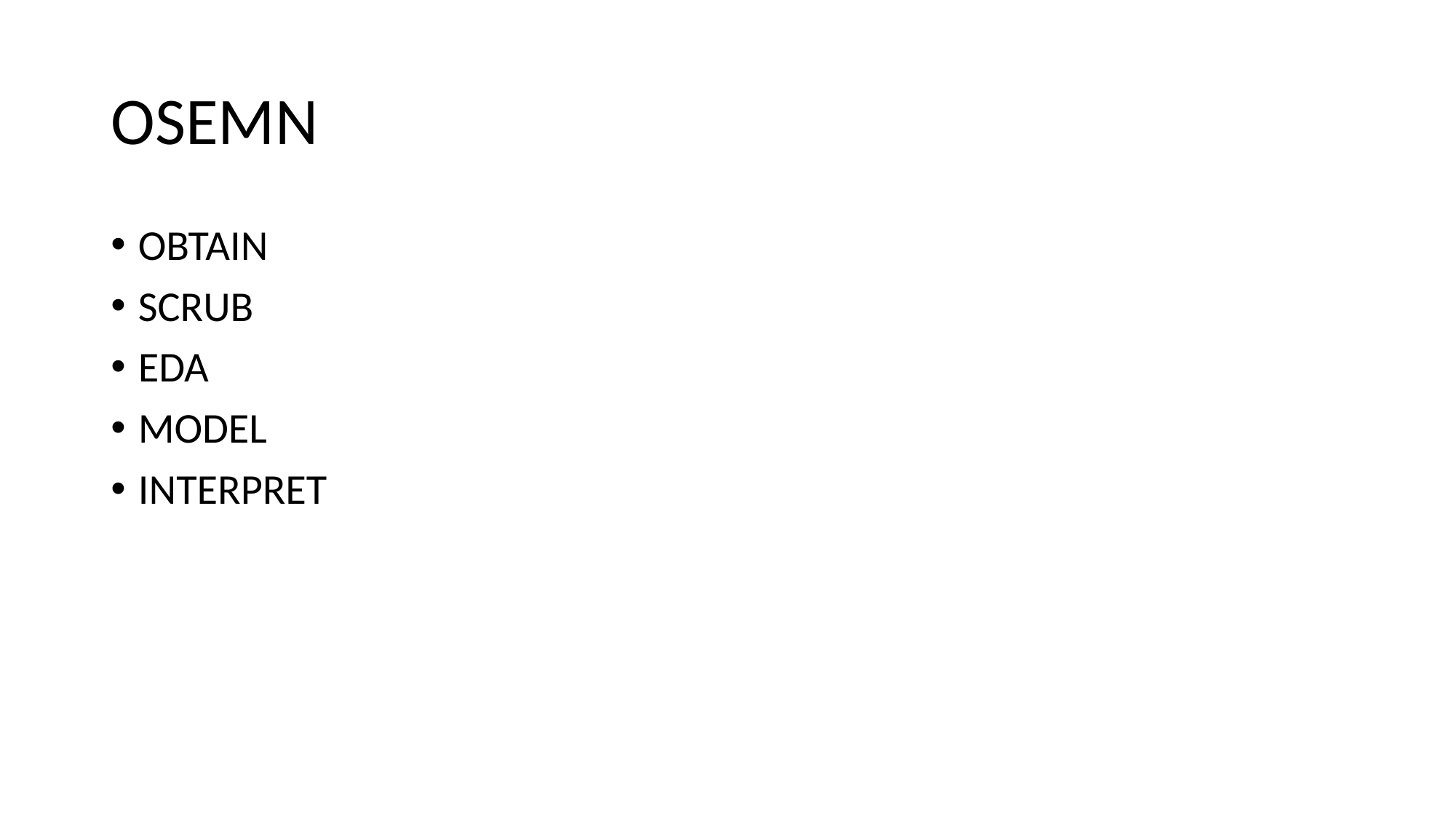

# OSEMN
OBTAIN
SCRUB
EDA
MODEL
INTERPRET